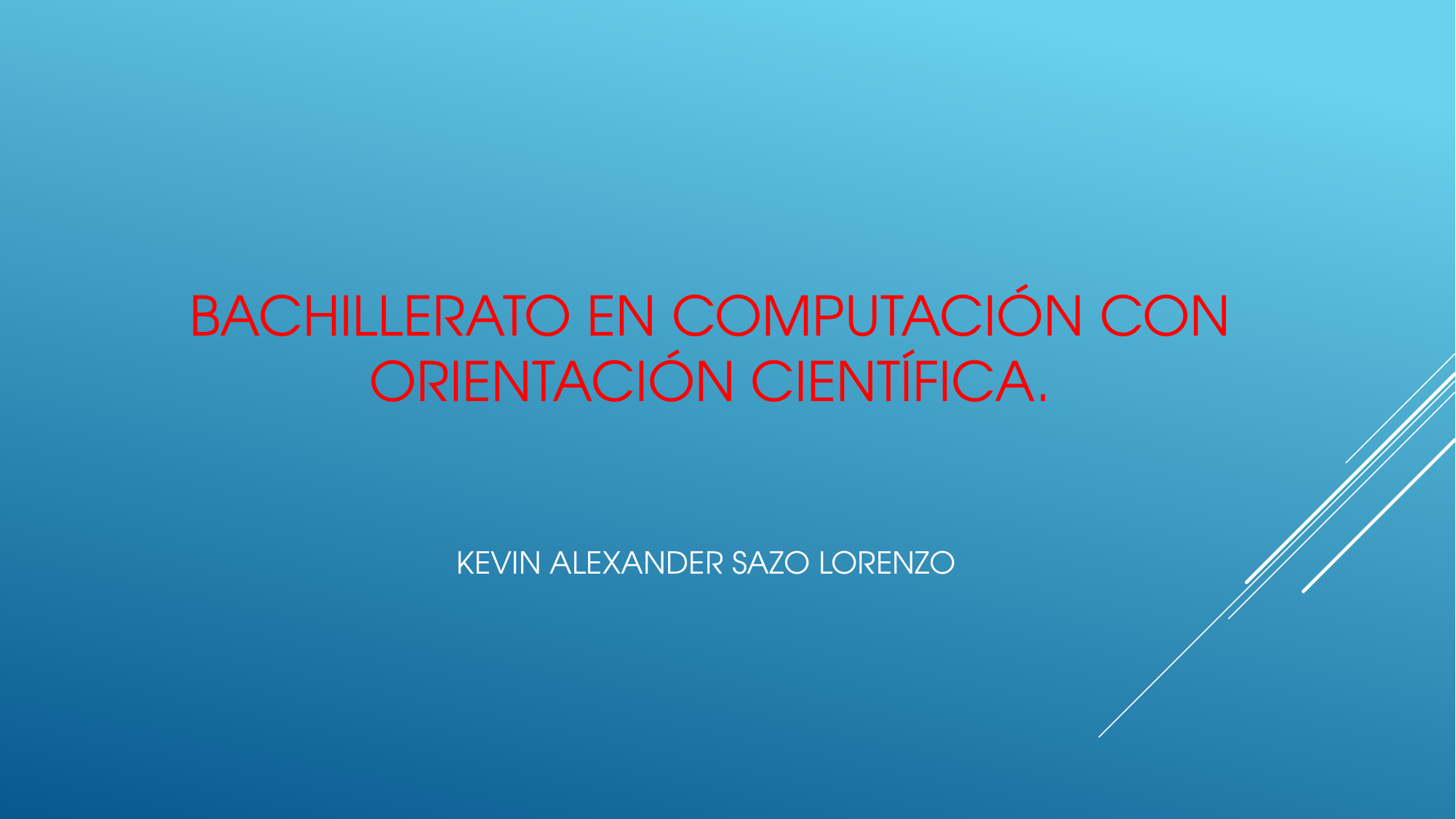

# Bachillerato en computación con orientación científica. KEVIN ALEXANDER SAZO LORENZO